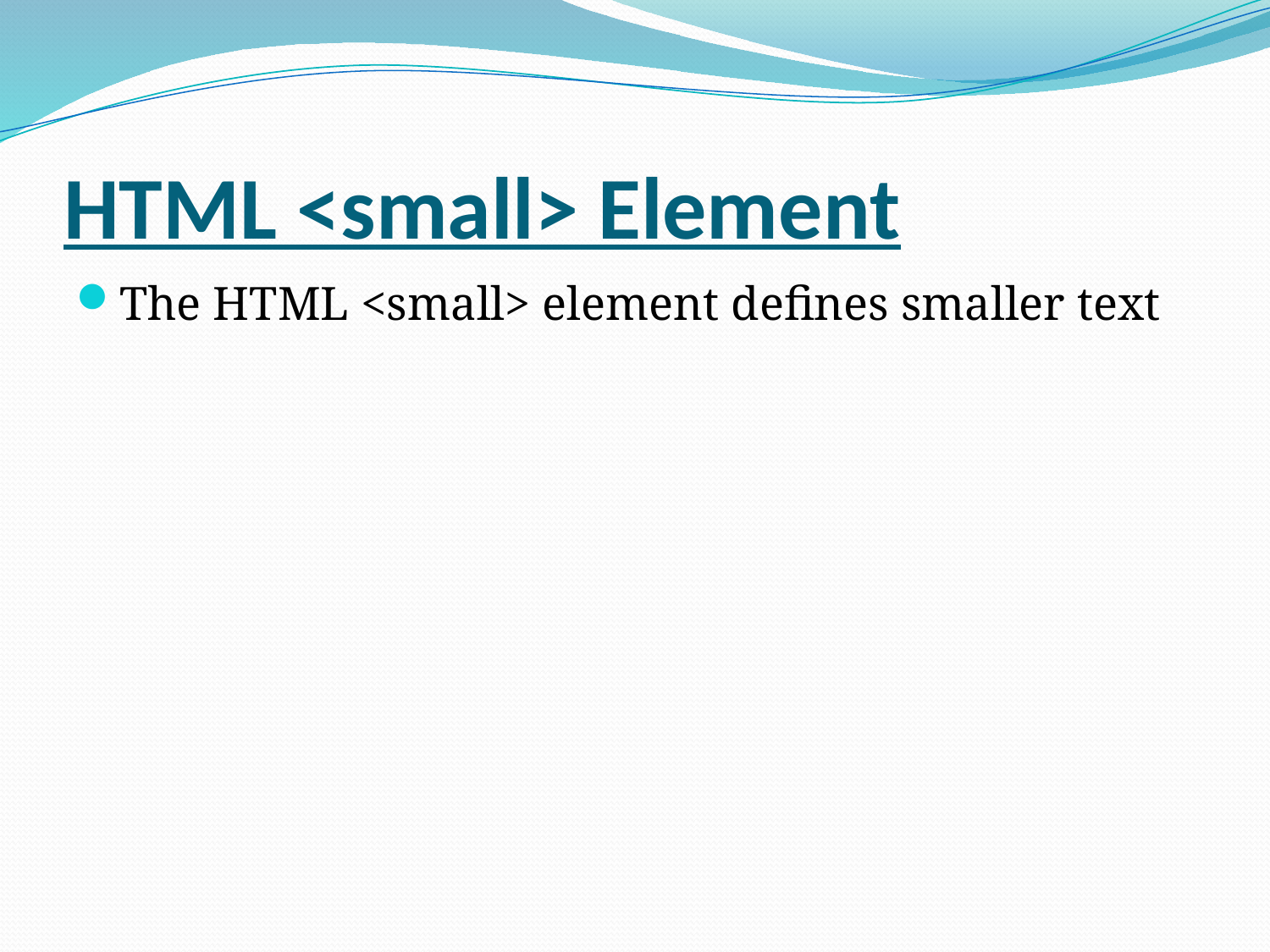

# HTML <small> Element
The HTML <small> element defines smaller text